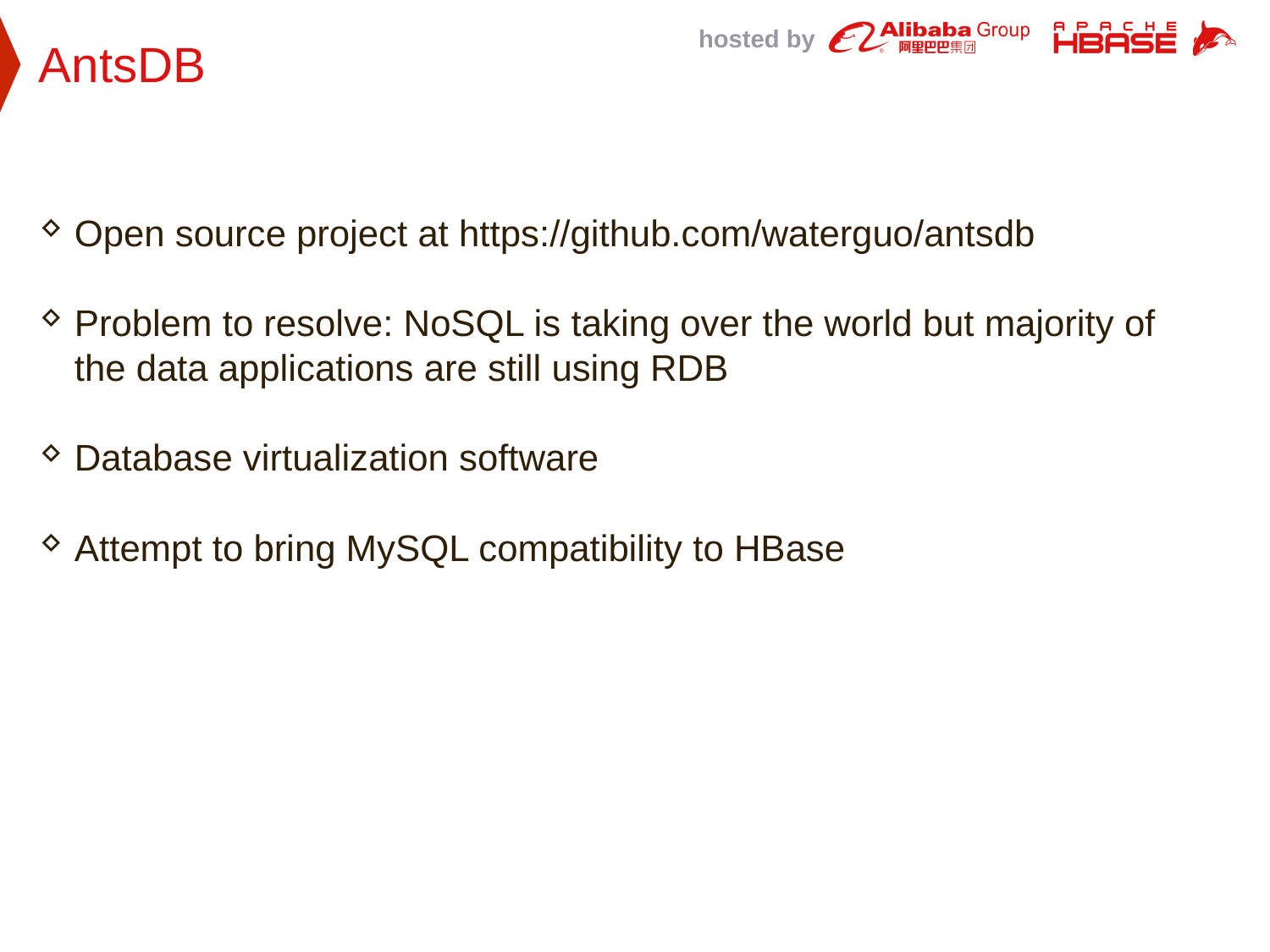

AntsDB

Open source project at https://github.com/waterguo/antsdb
Problem to resolve: NoSQL is taking over the world but majority of the data applications are still using RDB
Database virtualization software
Attempt to bring MySQL compatibility to HBase